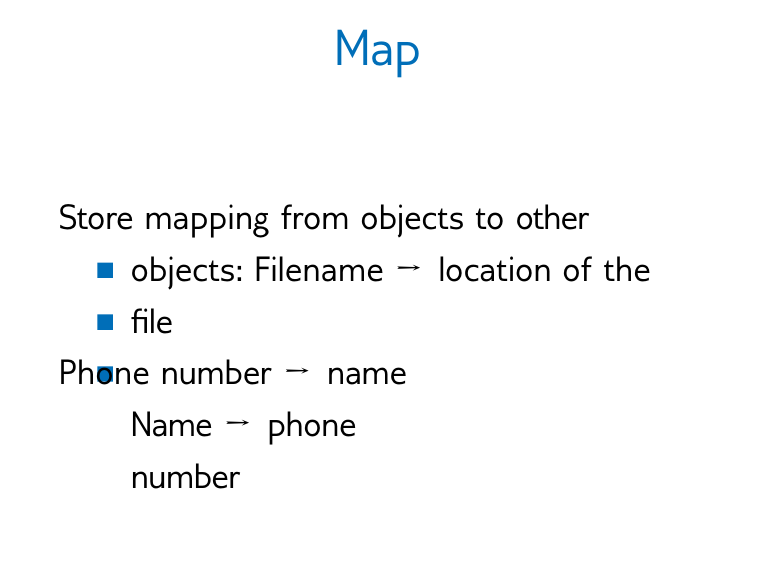

Map

Store mapping from objects to other objects: Filename → location of the file
Phone number → name Name → phone number